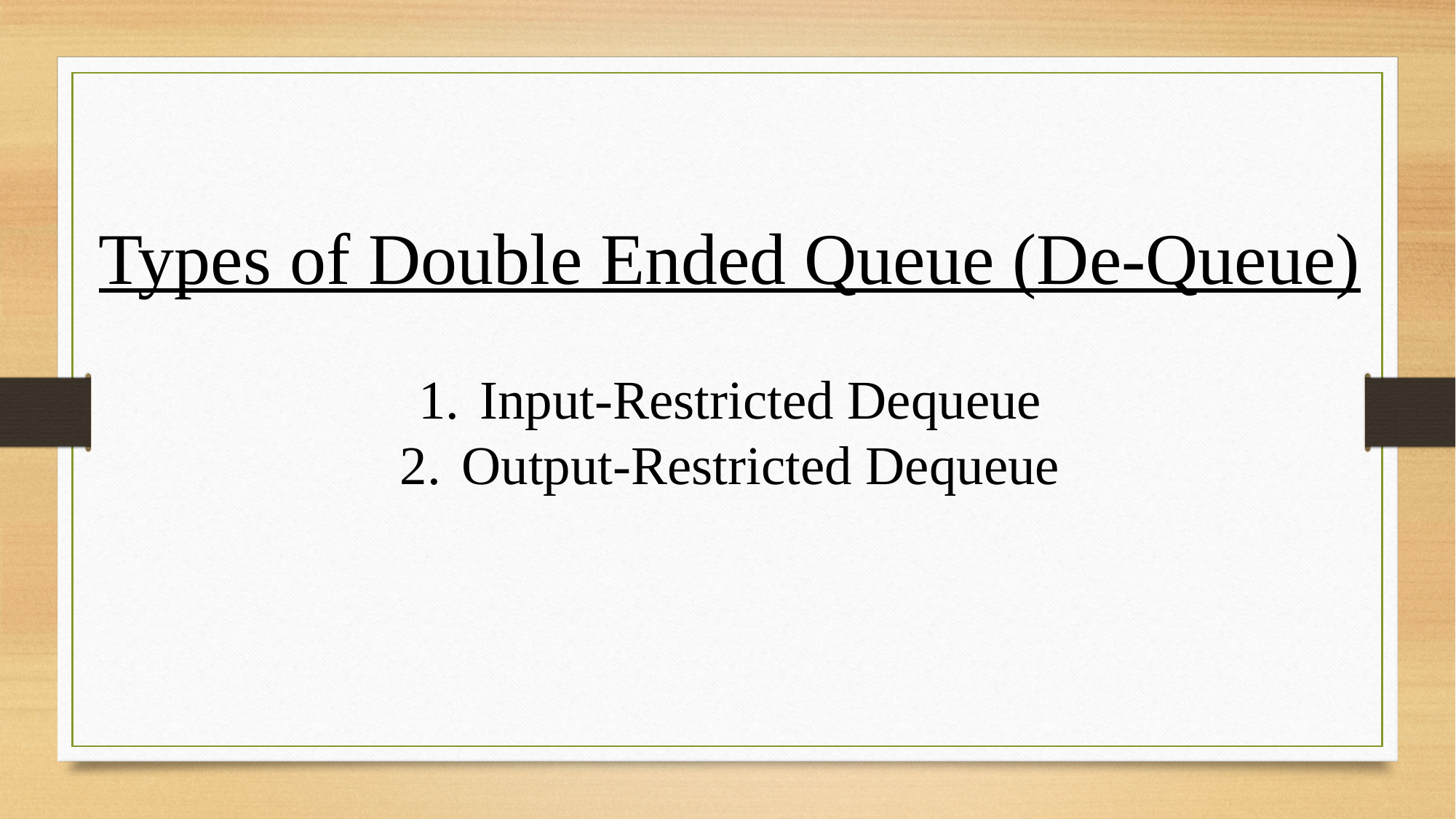

Types of Double Ended Queue (De-Queue)

Input-Restricted Dequeue
Output-Restricted Dequeue